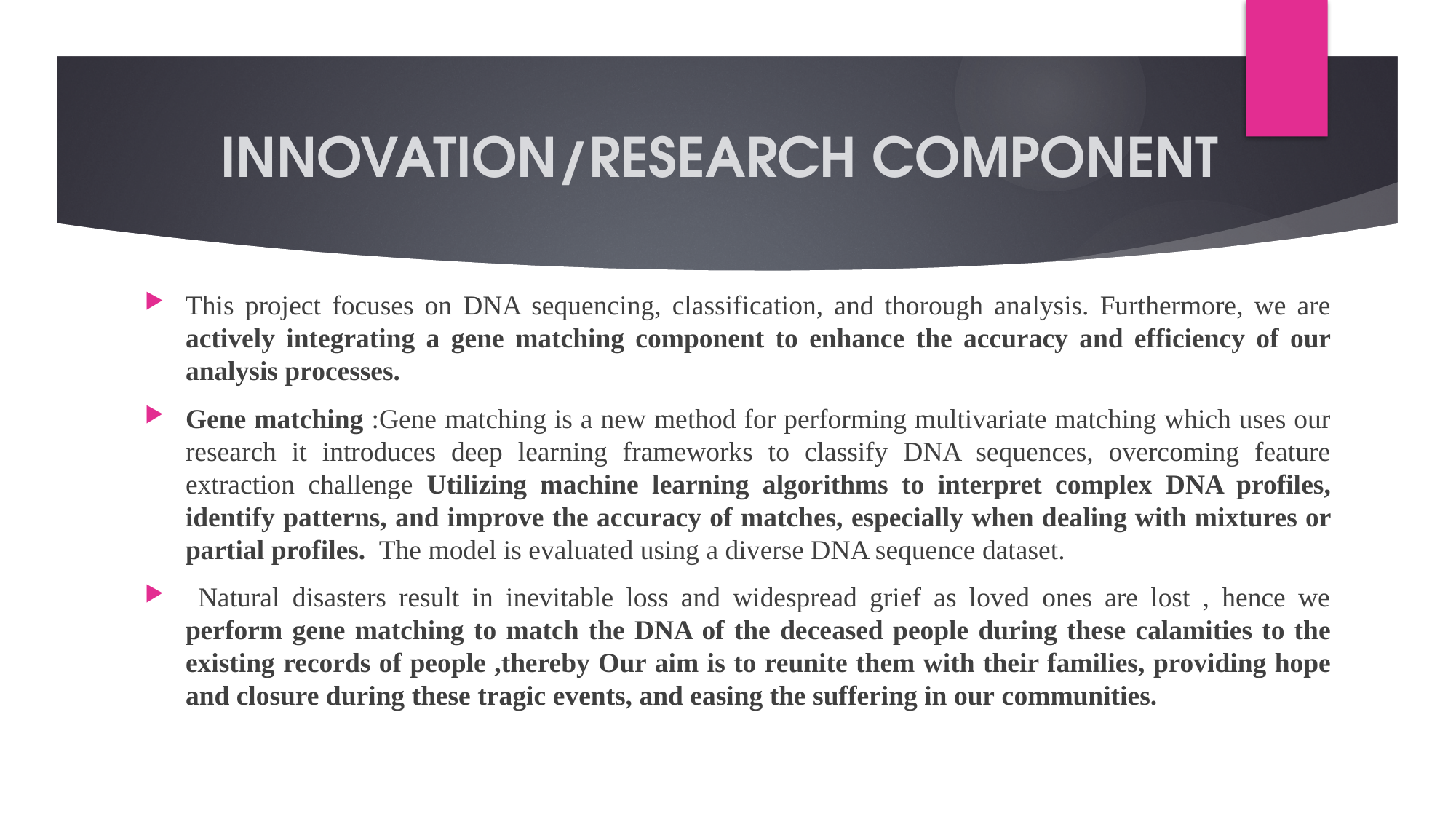

# INNOVATION/RESEARCH COMPONENT
This project focuses on DNA sequencing, classification, and thorough analysis. Furthermore, we are actively integrating a gene matching component to enhance the accuracy and efficiency of our analysis processes.
Gene matching :Gene matching is a new method for performing multivariate matching which uses our research it introduces deep learning frameworks to classify DNA sequences, overcoming feature extraction challenge Utilizing machine learning algorithms to interpret complex DNA profiles, identify patterns, and improve the accuracy of matches, especially when dealing with mixtures or partial profiles.  The model is evaluated using a diverse DNA sequence dataset.
 Natural disasters result in inevitable loss and widespread grief as loved ones are lost , hence we perform gene matching to match the DNA of the deceased people during these calamities to the existing records of people ,thereby Our aim is to reunite them with their families, providing hope and closure during these tragic events, and easing the suffering in our communities.